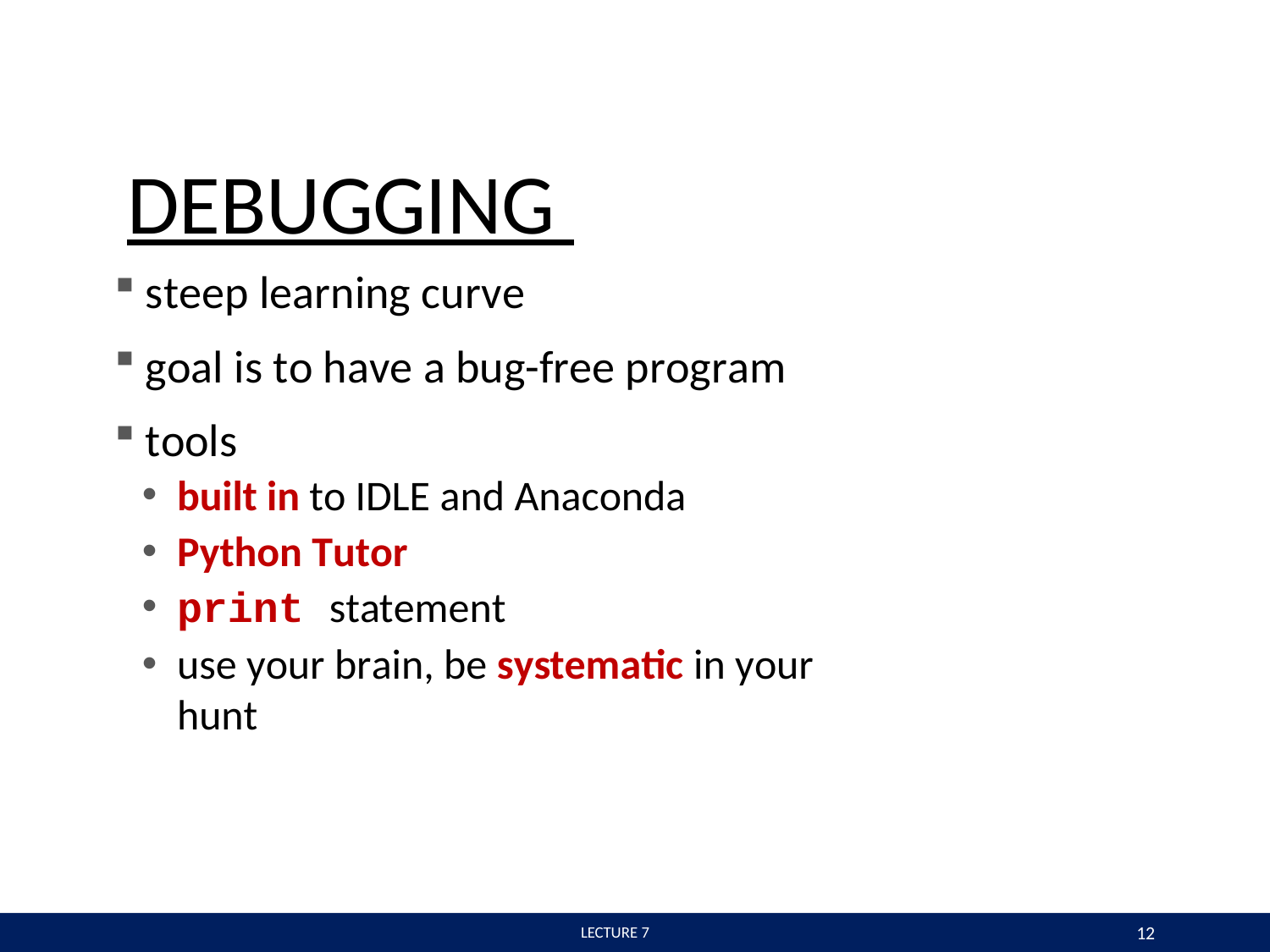

# DEBUGGING
steep learning curve
goal is to have a bug-free program
tools
built in to IDLE and Anaconda
Python Tutor
print statement
use your brain, be systematic in your hunt
12
 LECTURE 7